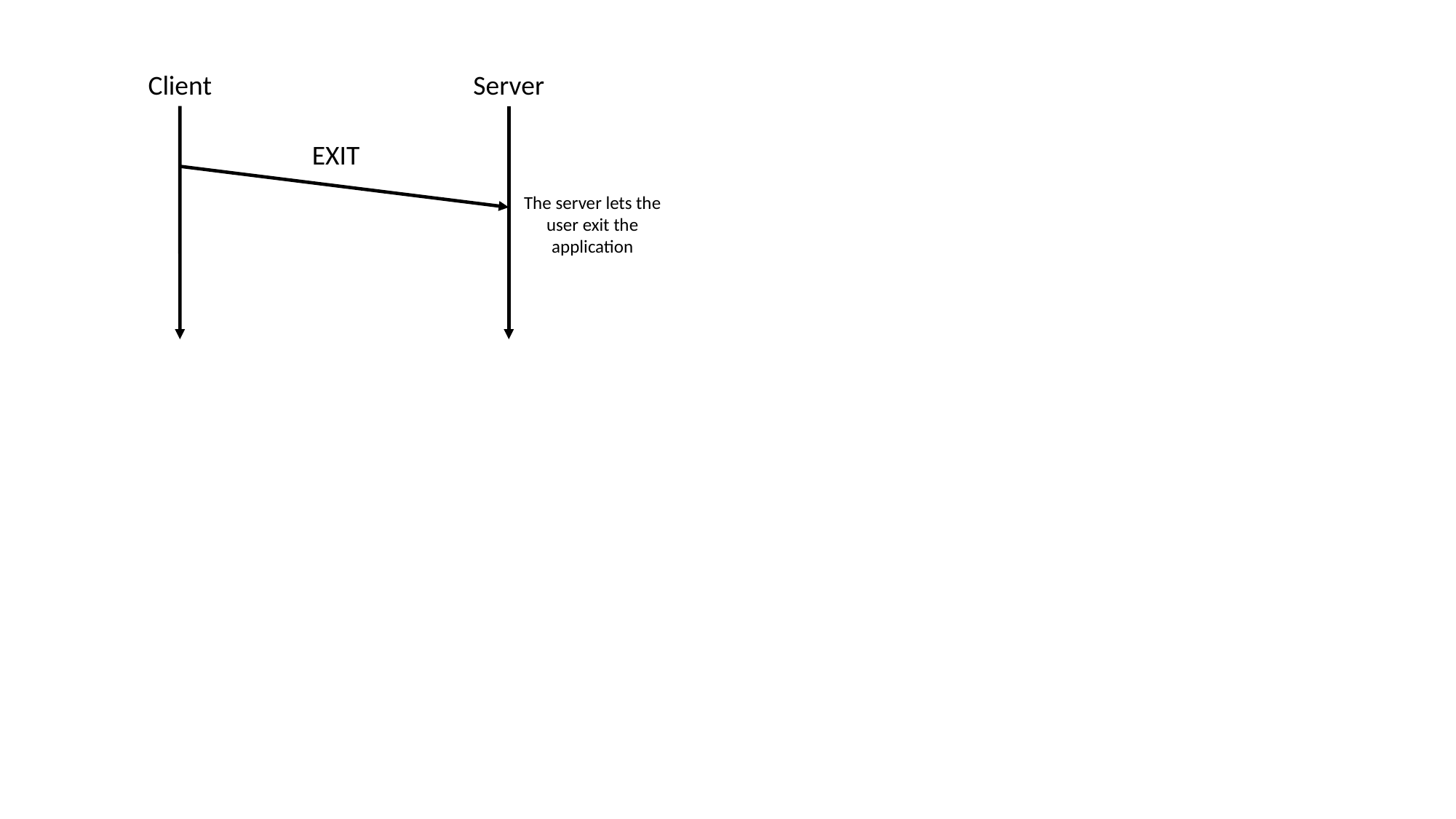

Client
Server
EXIT
The server lets the user exit the application